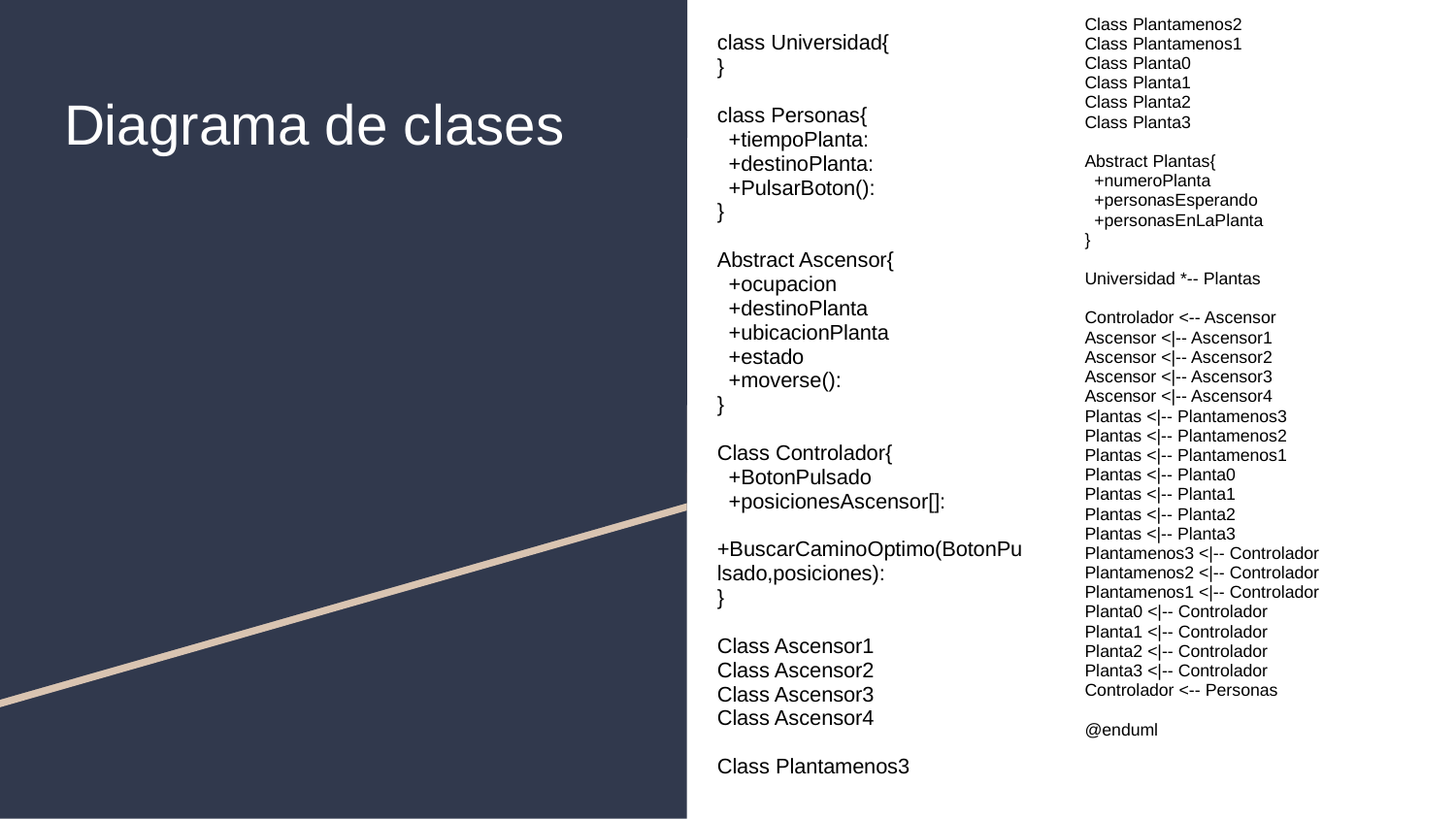

Class Plantamenos2
Class Plantamenos1
Class Planta0
Class Planta1
Class Planta2
Class Planta3

Abstract Plantas{
  +numeroPlanta
  +personasEsperando
  +personasEnLaPlanta
}

Universidad *-- Plantas

Controlador <-- Ascensor
Ascensor <|-- Ascensor1
Ascensor <|-- Ascensor2
Ascensor <|-- Ascensor3
Ascensor <|-- Ascensor4
Plantas <|-- Plantamenos3
Plantas <|-- Plantamenos2
Plantas <|-- Plantamenos1
Plantas <|-- Planta0
Plantas <|-- Planta1
Plantas <|-- Planta2
Plantas <|-- Planta3
Plantamenos3 <|-- Controlador
Plantamenos2 <|-- Controlador
Plantamenos1 <|-- Controlador
Planta0 <|-- Controlador
Planta1 <|-- Controlador
Planta2 <|-- Controlador
Planta3 <|-- Controlador
Controlador <-- Personas

@enduml

class Universidad{
}

class Personas{
  +tiempoPlanta:
  +destinoPlanta:
  +PulsarBoton():
}

Abstract Ascensor{
  +ocupacion
  +destinoPlanta
  +ubicacionPlanta
  +estado
  +moverse():
}

Class Controlador{
  +BotonPulsado
  +posicionesAscensor[]:
  +BuscarCaminoOptimo(BotonPulsado,posiciones):
}

Class Ascensor1
Class Ascensor2
Class Ascensor3
Class Ascensor4

Class Plantamenos3

# Diagrama de clases